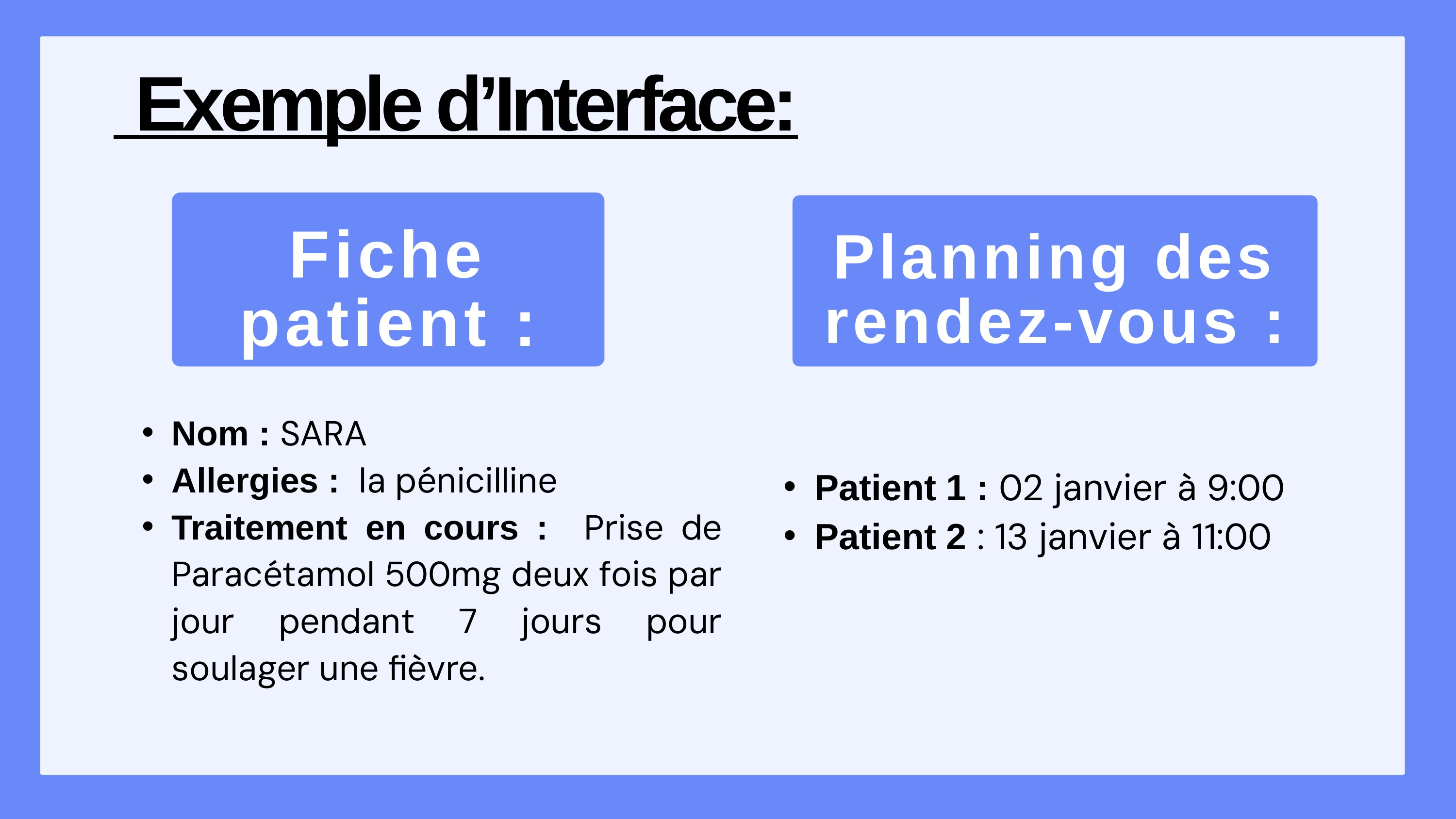

Exemple d’Interface:

Fiche patient :

Planning des rendez-vous :
Nom : SARA
Allergies :  la pénicilline
Traitement en cours :  Prise de Paracétamol 500mg deux fois par jour pendant 7 jours pour soulager une fièvre.

Patient 1 : 02 janvier à 9:00
Patient 2 : 13 janvier à 11:00